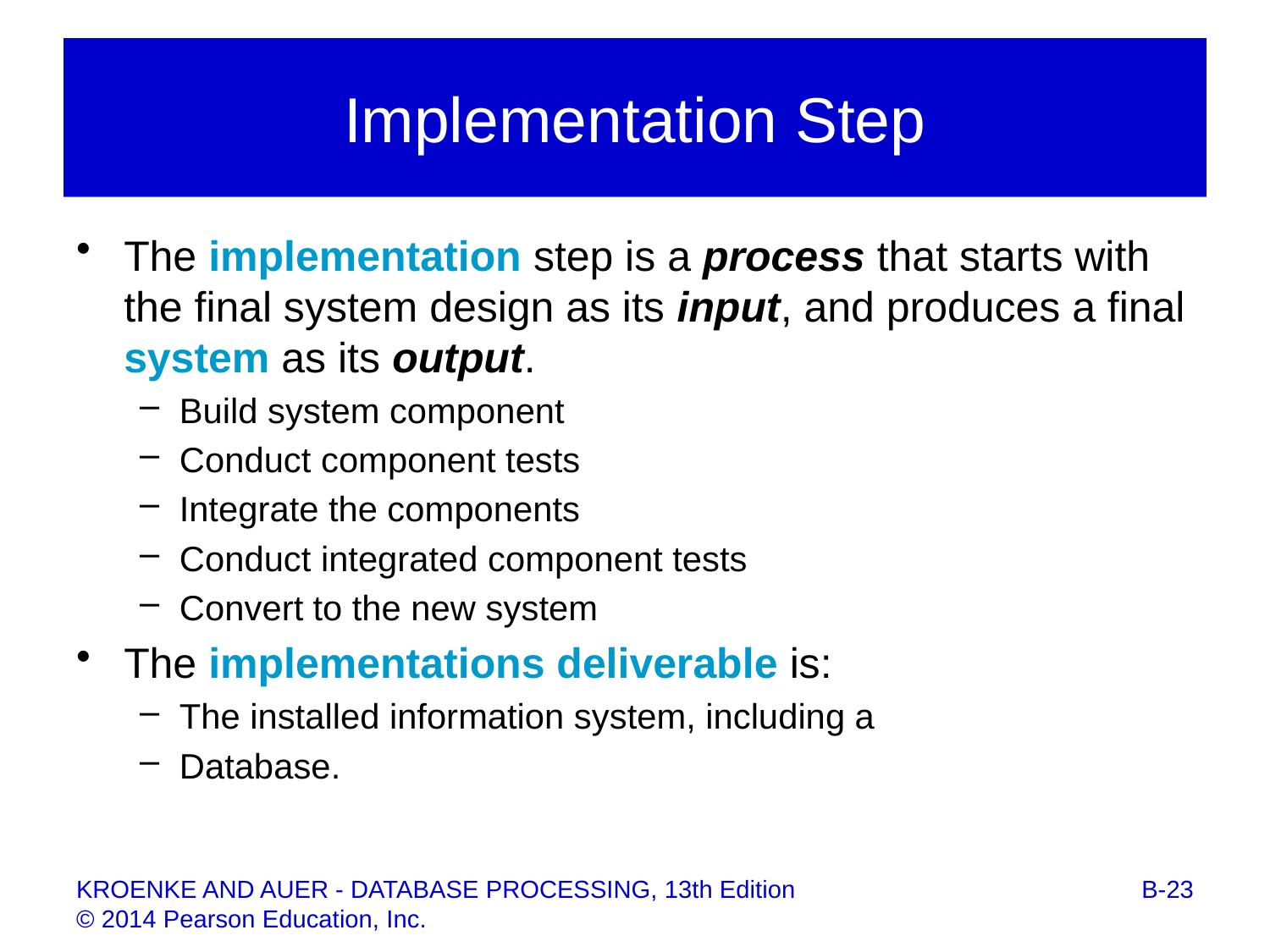

# Implementation Step
The implementation step is a process that starts with the final system design as its input, and produces a final system as its output.
Build system component
Conduct component tests
Integrate the components
Conduct integrated component tests
Convert to the new system
The implementations deliverable is:
The installed information system, including a
Database.

B-23
KROENKE AND AUER - DATABASE PROCESSING, 13th Edition © 2014 Pearson Education, Inc.